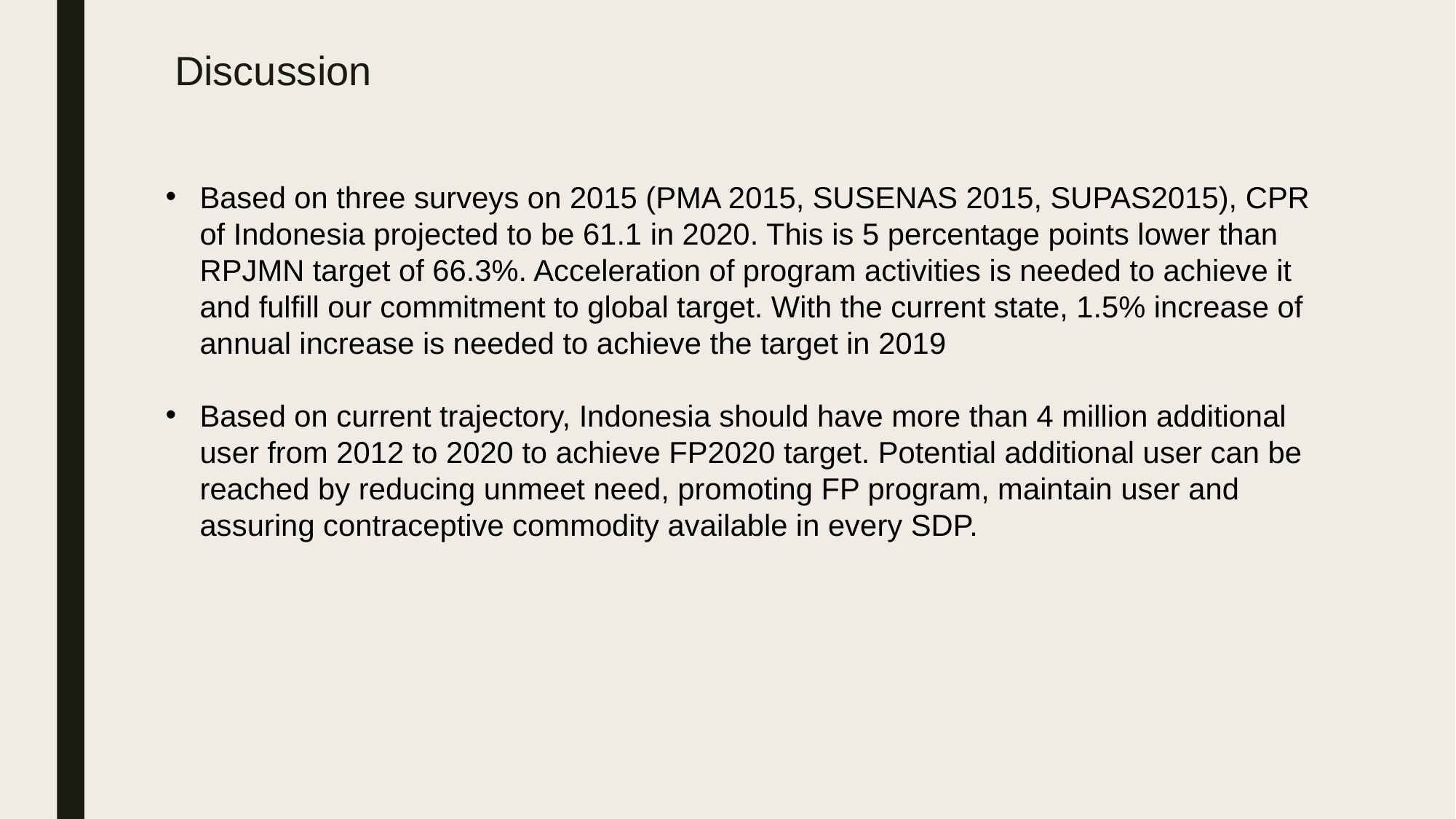

# Discussion
Based on three surveys on 2015 (PMA 2015, SUSENAS 2015, SUPAS2015), CPR of Indonesia projected to be 61.1 in 2020. This is 5 percentage points lower than RPJMN target of 66.3%. Acceleration of program activities is needed to achieve it and fulfill our commitment to global target. With the current state, 1.5% increase of annual increase is needed to achieve the target in 2019

Based on current trajectory, Indonesia should have more than 4 million additional user from 2012 to 2020 to achieve FP2020 target. Potential additional user can be reached by reducing unmeet need, promoting FP program, maintain user and assuring contraceptive commodity available in every SDP.